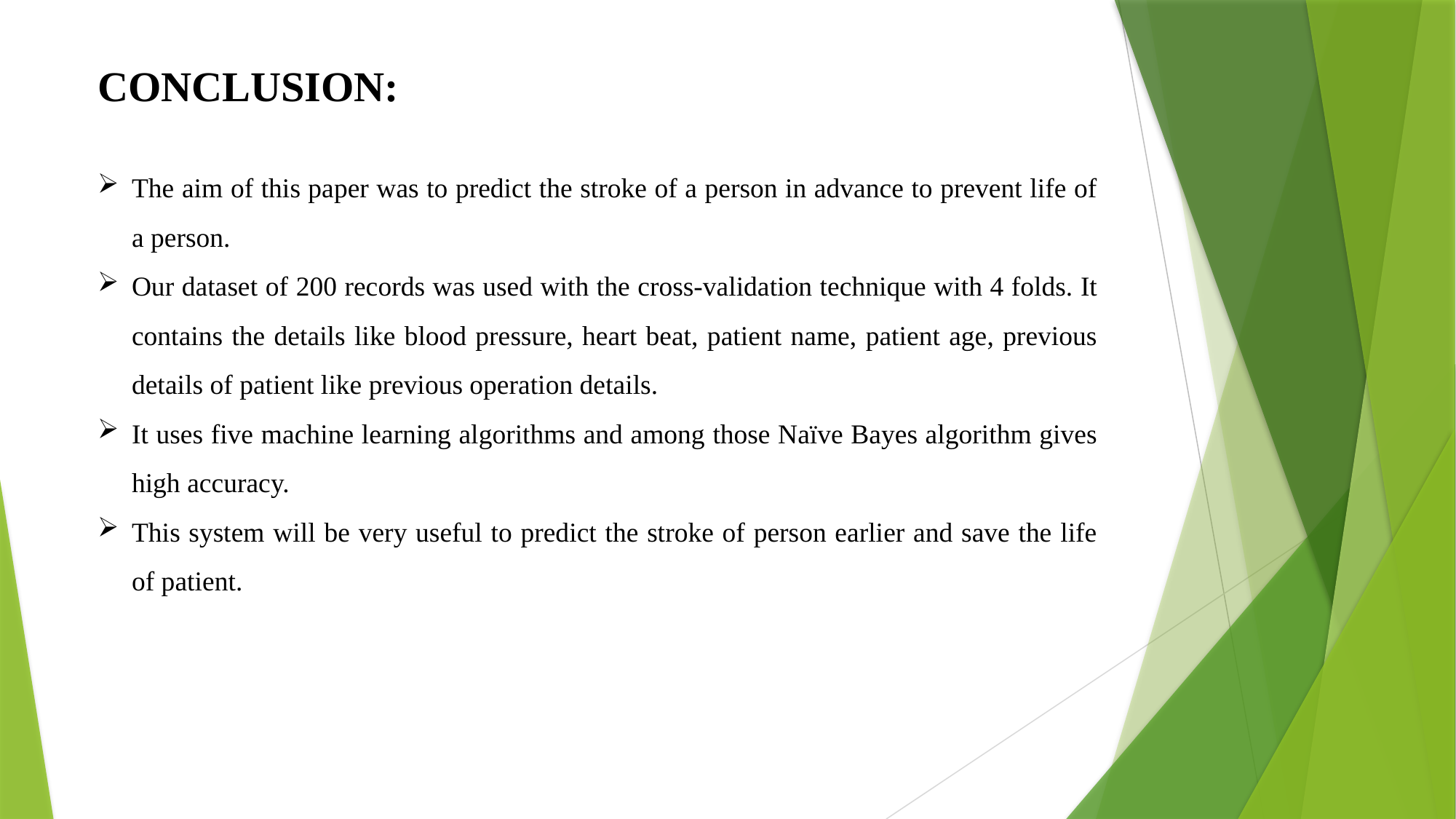

CONCLUSION:
The aim of this paper was to predict the stroke of a person in advance to prevent life of a person.
Our dataset of 200 records was used with the cross-validation technique with 4 folds. It contains the details like blood pressure, heart beat, patient name, patient age, previous details of patient like previous operation details.
It uses five machine learning algorithms and among those Naïve Bayes algorithm gives high accuracy.
This system will be very useful to predict the stroke of person earlier and save the life of patient.